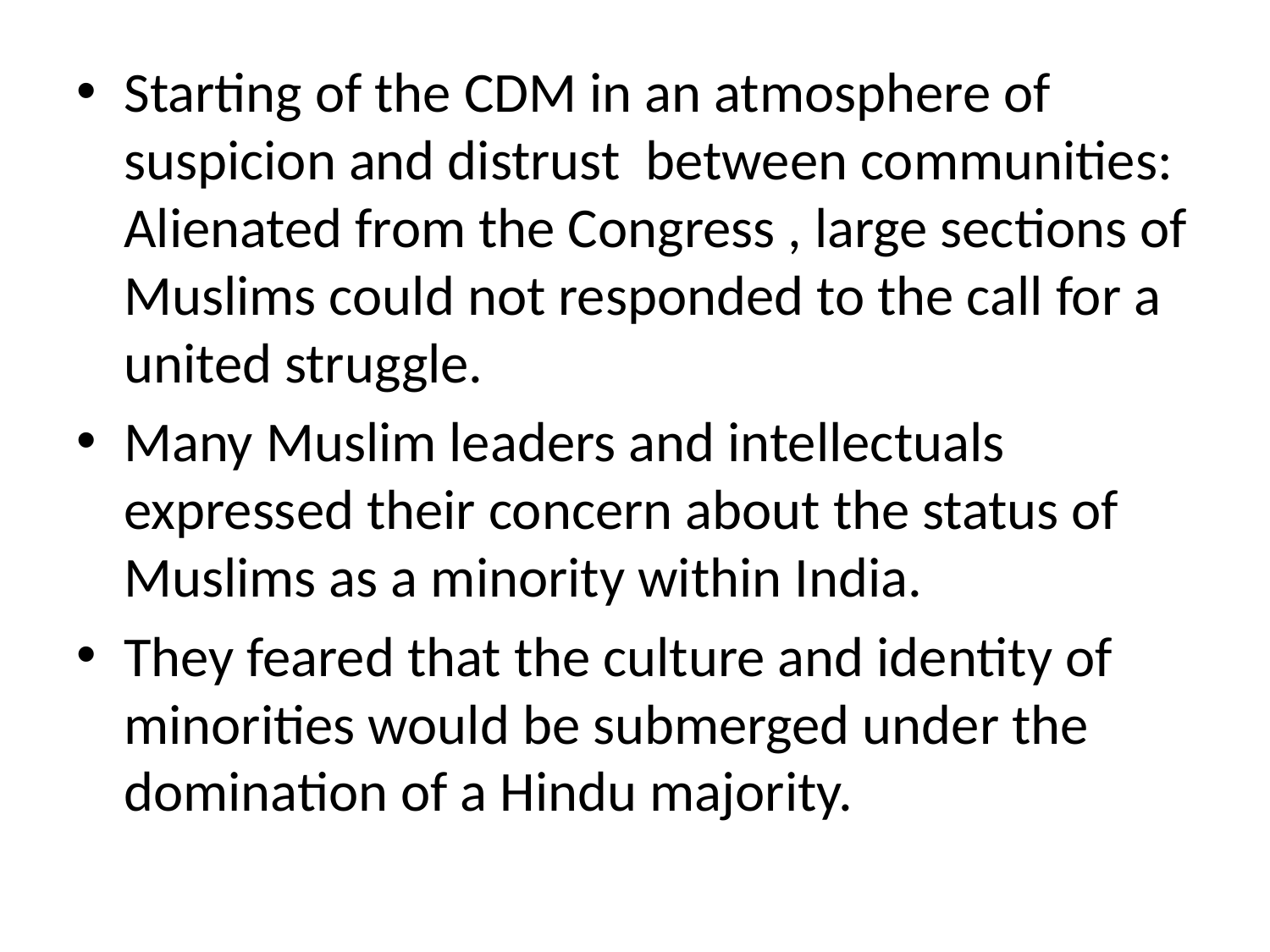

Starting of the CDM in an atmosphere of suspicion and distrust  between communities: Alienated from the Congress , large sections of Muslims could not responded to the call for a united struggle.
Many Muslim leaders and intellectuals expressed their concern about the status of Muslims as a minority within India.
They feared that the culture and identity of minorities would be submerged under the domination of a Hindu majority.